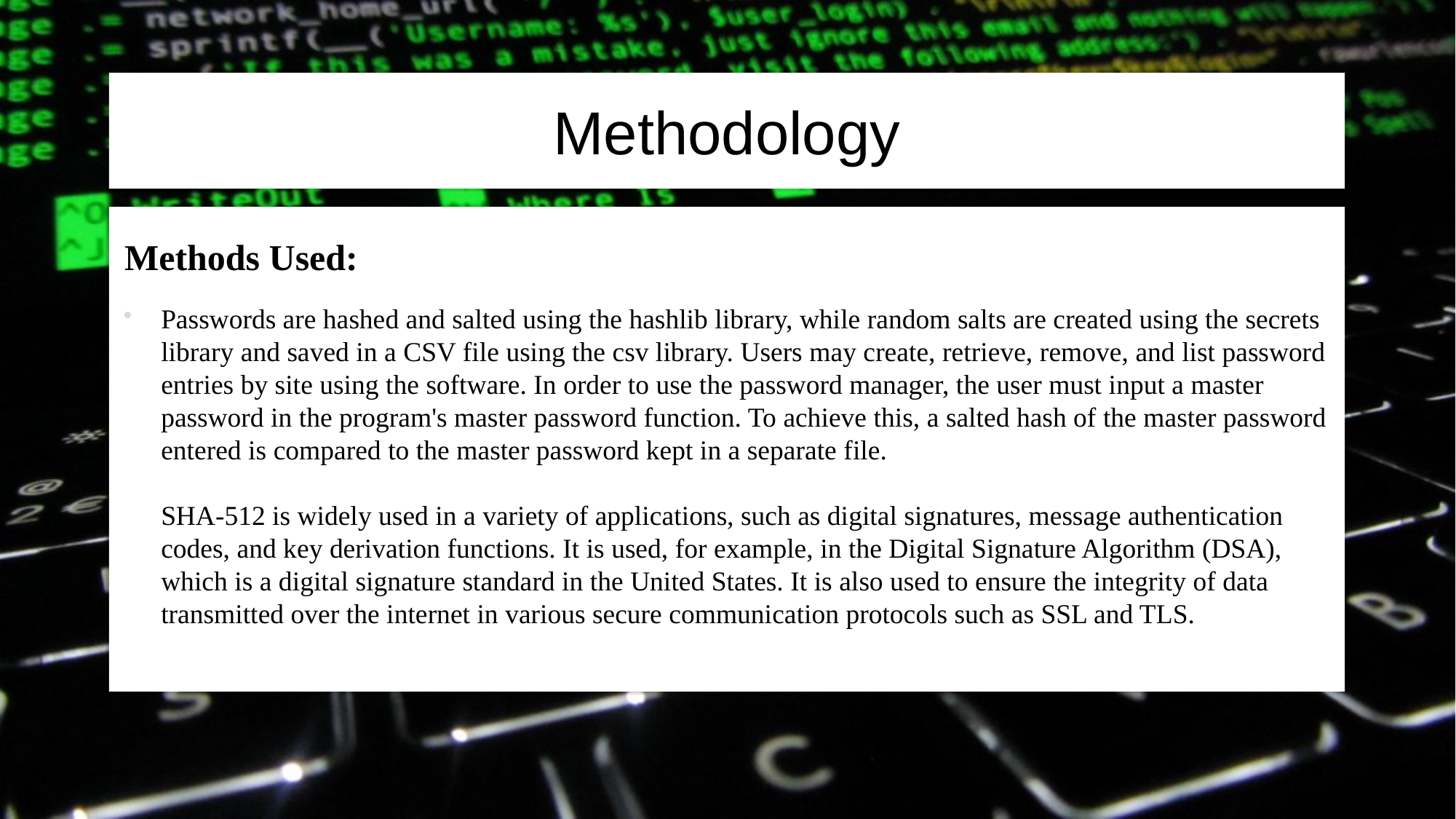

# Methodology
Methods Used:
Passwords are hashed and salted using the hashlib library, while random salts are created using the secrets library and saved in a CSV file using the csv library. Users may create, retrieve, remove, and list password entries by site using the software. In order to use the password manager, the user must input a master password in the program's master password function. To achieve this, a salted hash of the master password entered is compared to the master password kept in a separate file.
SHA-512 is widely used in a variety of applications, such as digital signatures, message authentication codes, and key derivation functions. It is used, for example, in the Digital Signature Algorithm (DSA), which is a digital signature standard in the United States. It is also used to ensure the integrity of data transmitted over the internet in various secure communication protocols such as SSL and TLS.